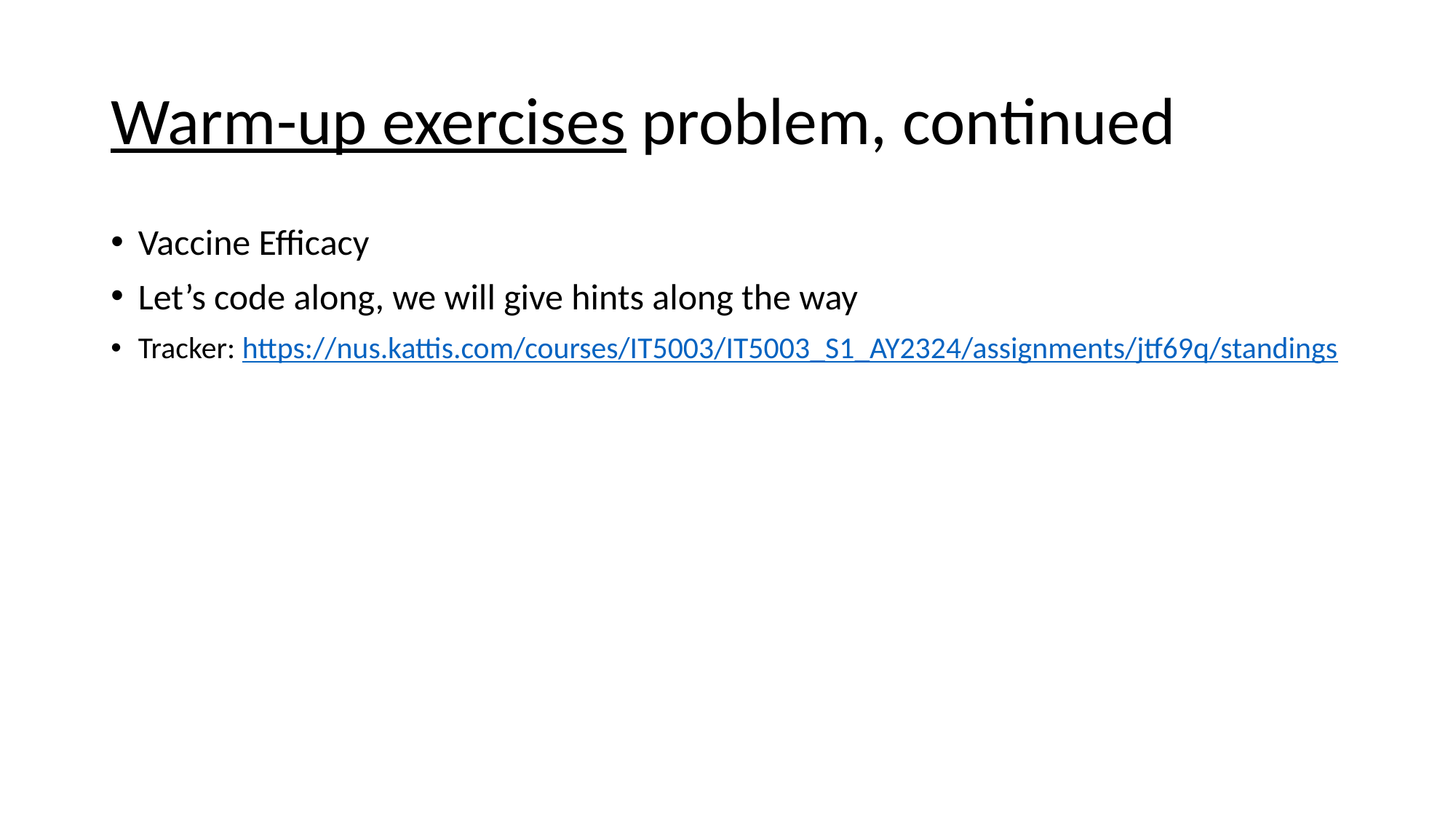

# Warm-up exercises problem, continued
Vaccine Efficacy
Let’s code along, we will give hints along the way
Tracker: https://nus.kattis.com/courses/IT5003/IT5003_S1_AY2324/assignments/jtf69q/standings